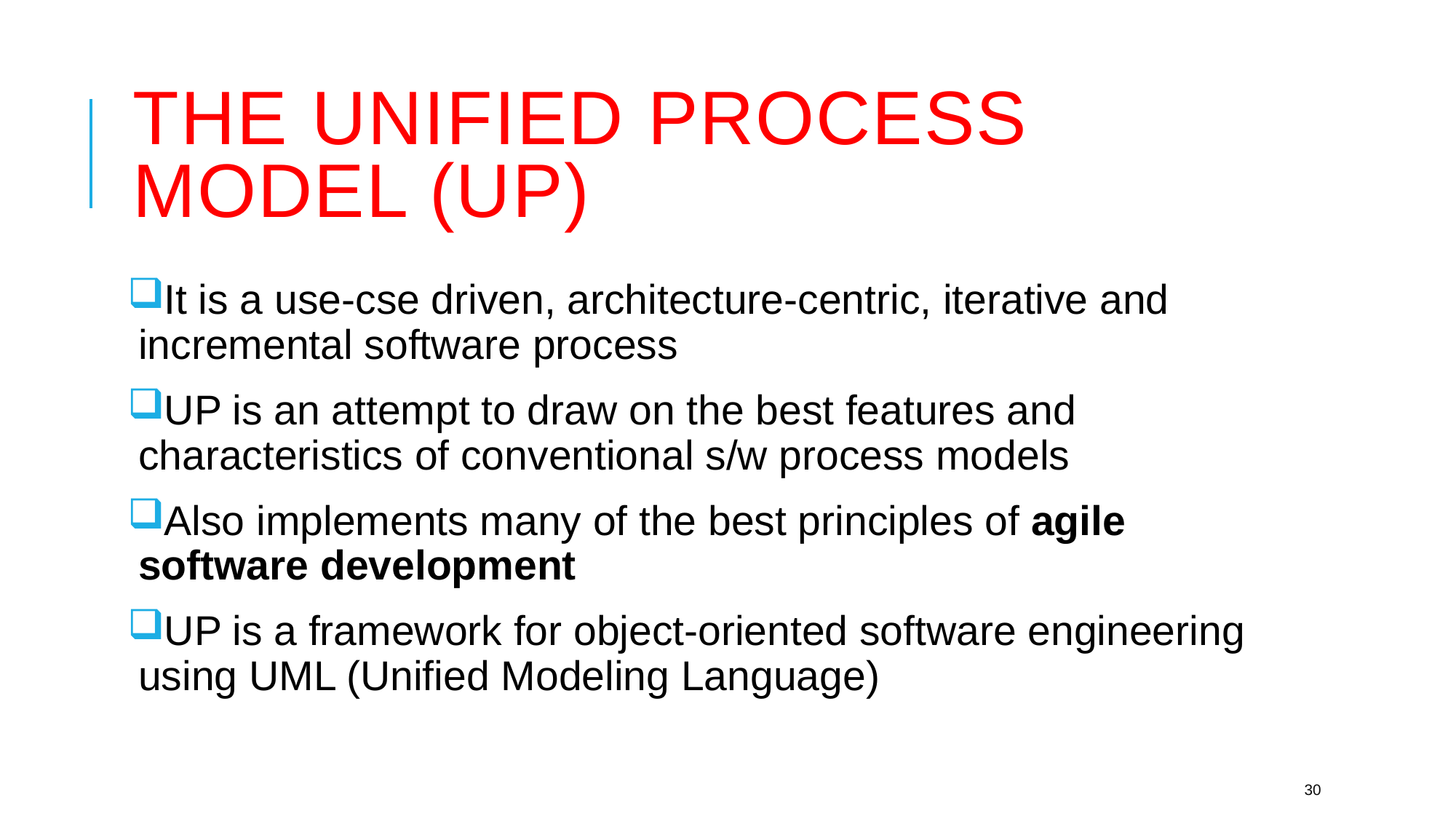

# The unified process model (UP)
It is a use-cse driven, architecture-centric, iterative and incremental software process
UP is an attempt to draw on the best features and characteristics of conventional s/w process models
Also implements many of the best principles of agile software development
UP is a framework for object-oriented software engineering using UML (Unified Modeling Language)
30